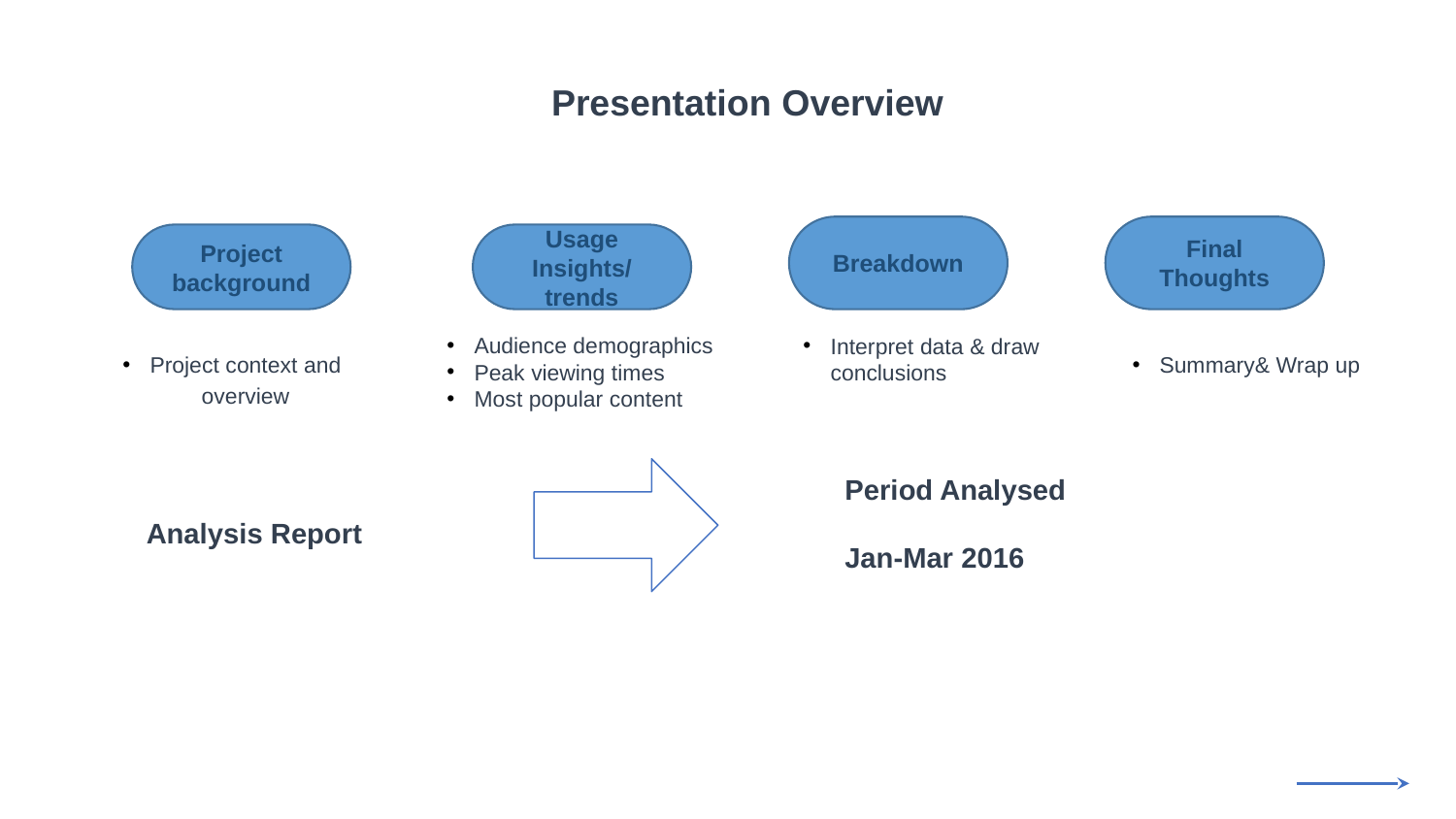

# Presentation Overview
Breakdown
Final Thoughts
Project background
Usage Insights/ trends
Audience demographics
Peak viewing times
Most popular content

Interpret data & draw conclusions
Project context and overview

Summary& Wrap up

Period Analysed

Jan-Mar 2016
Analysis Report